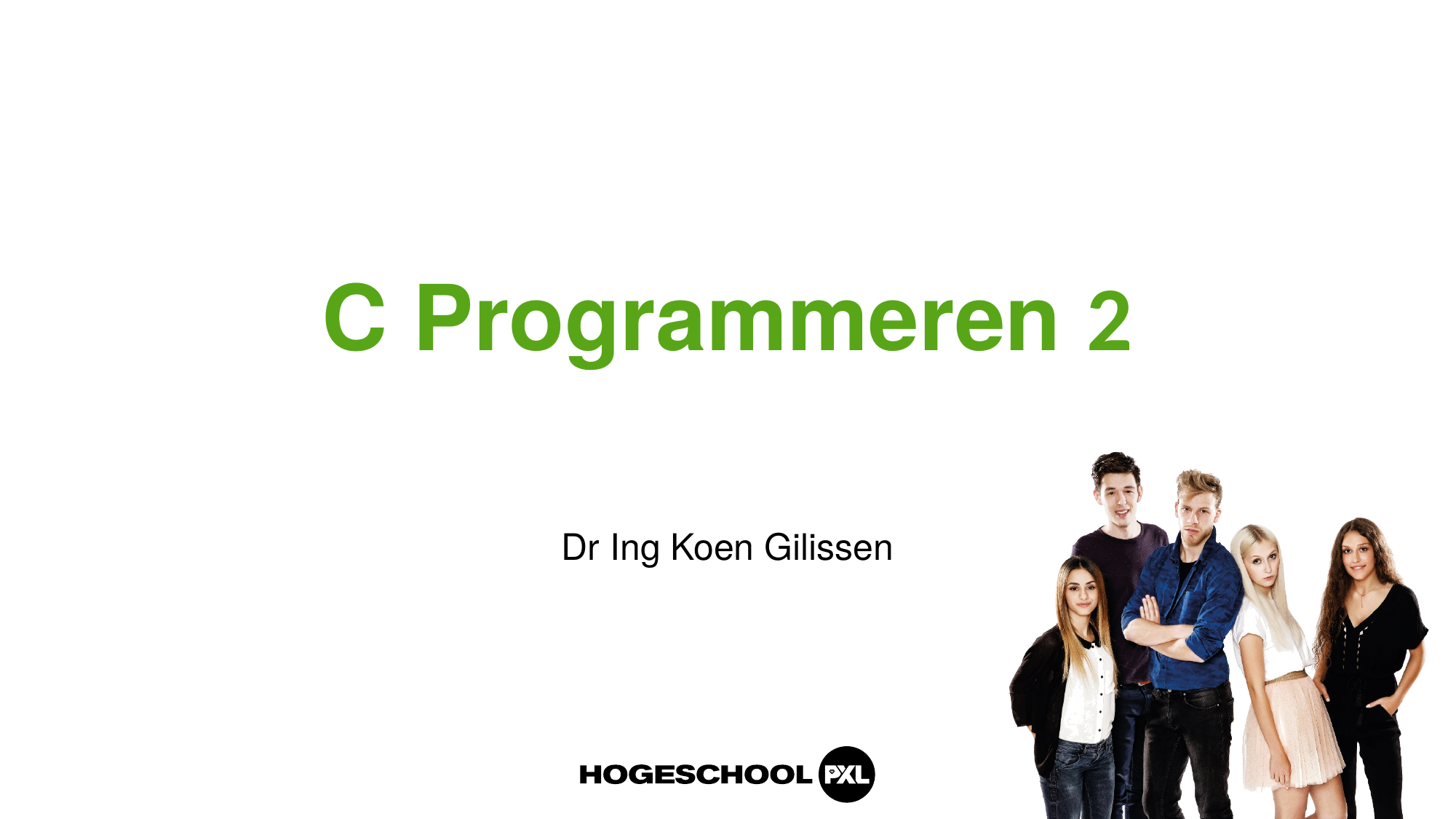

# C Programmeren 2
Dr Ing Koen Gilissen